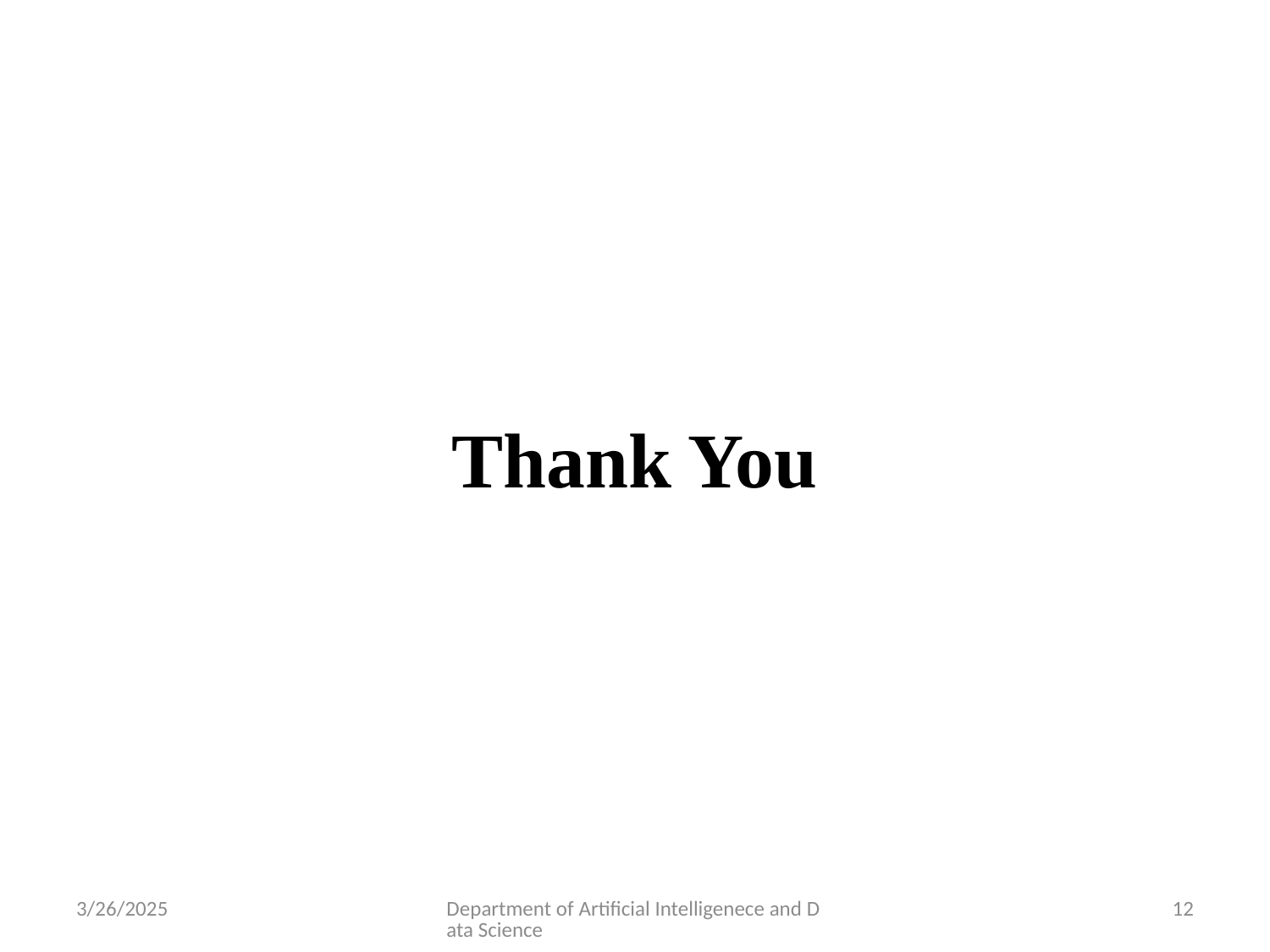

# Thank You
3/26/2025
Department of Artificial Intelligenece and Data Science
12